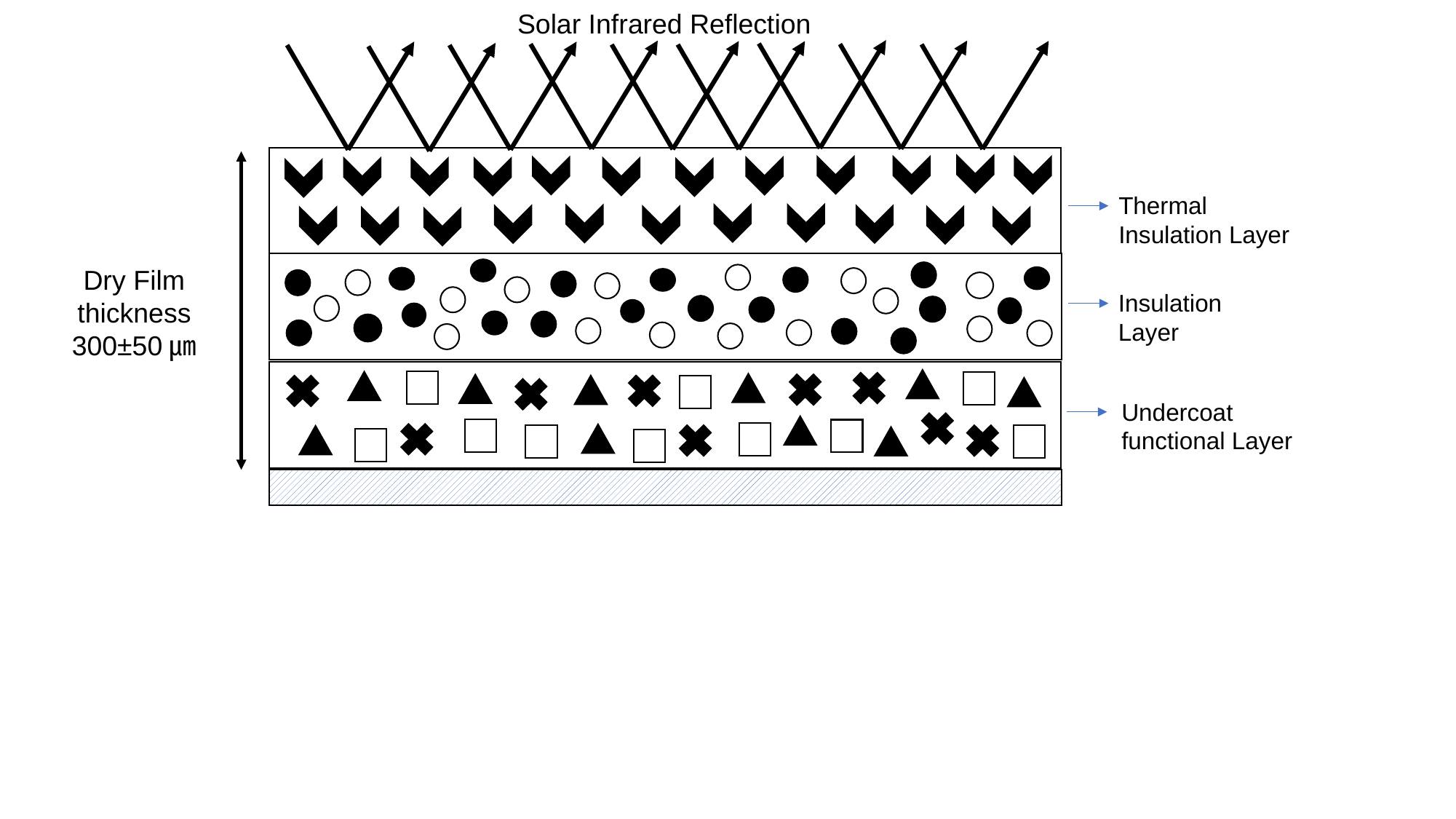

Solar Infrared Reflection

Thermal Insulation Layer

Dry Film thickness 300±50㎛

Insulation Layer

Undercoat functional Layer